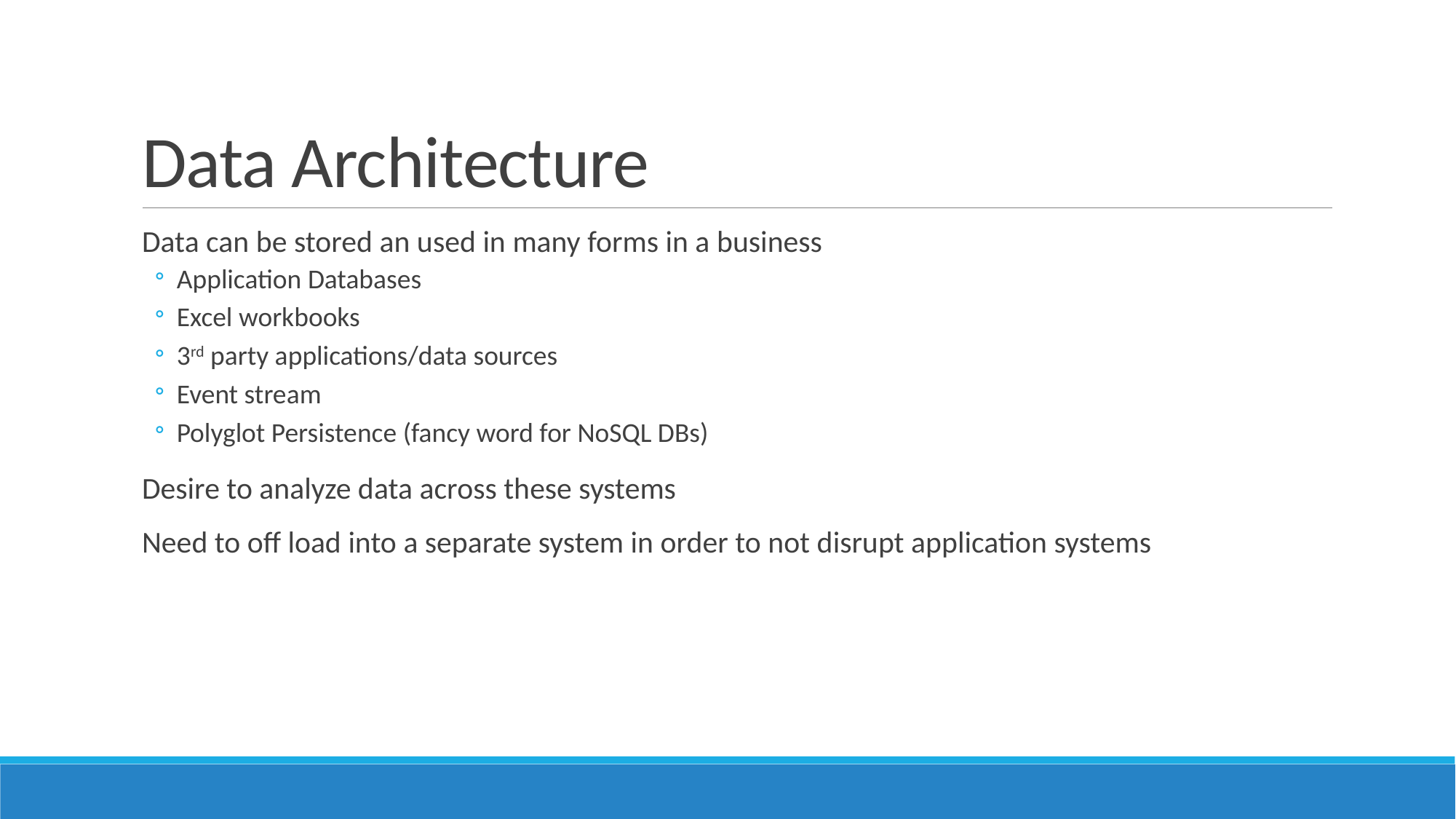

# Data Architecture
Data can be stored an used in many forms in a business
Application Databases
Excel workbooks
3rd party applications/data sources
Event stream
Polyglot Persistence (fancy word for NoSQL DBs)
Desire to analyze data across these systems
Need to off load into a separate system in order to not disrupt application systems